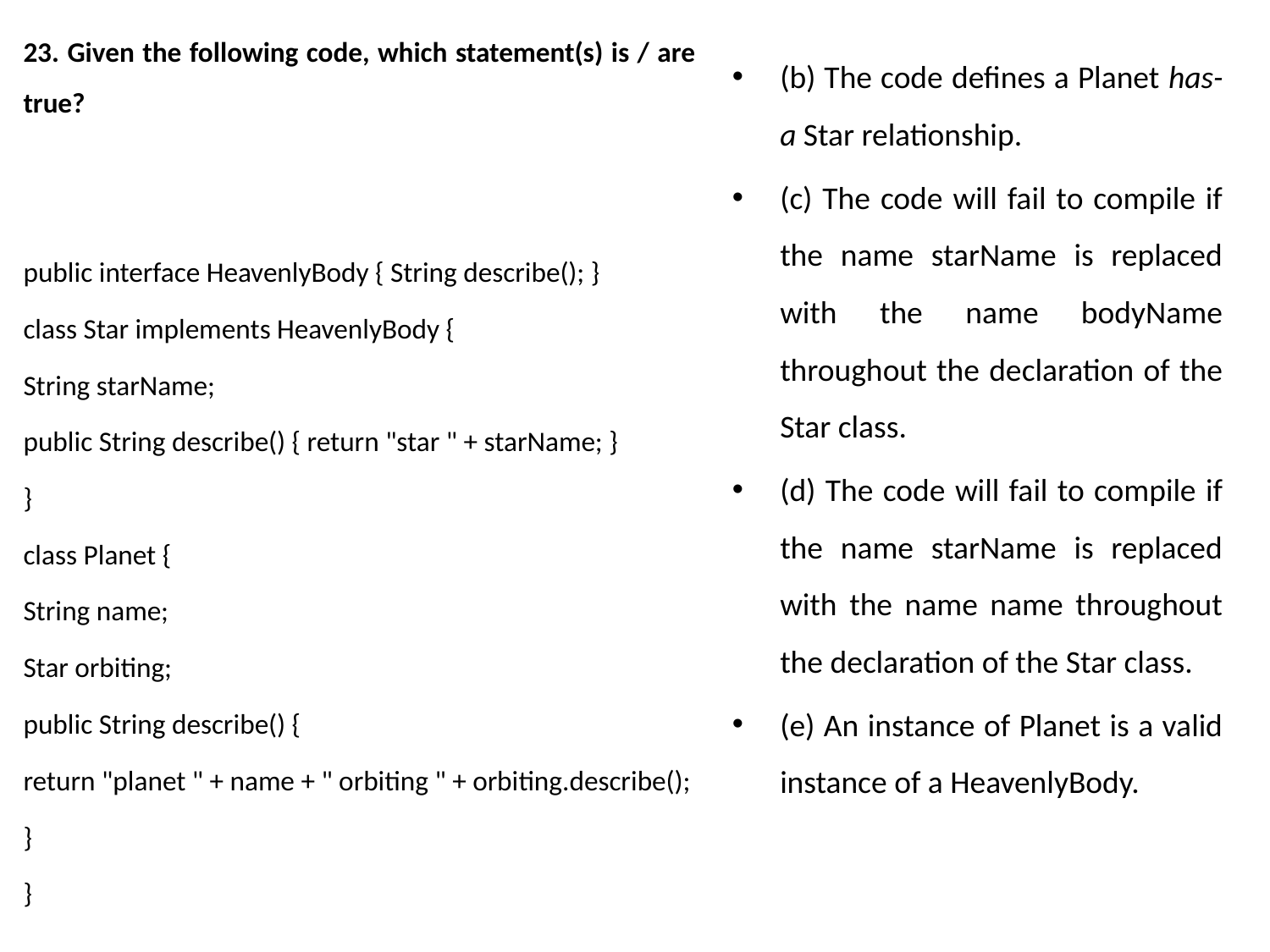

23. Given the following code, which statement(s) is / are true?

public interface HeavenlyBody { String describe(); }
class Star implements HeavenlyBody {
String starName;
public String describe() { return "star " + starName; }
}
class Planet {
String name;
Star orbiting;
public String describe() {
return "planet " + name + " orbiting " + orbiting.describe();
}
}
(b) The code defines a Planet has-a Star relationship.
(c) The code will fail to compile if the name starName is replaced with the name bodyName throughout the declaration of the Star class.
(d) The code will fail to compile if the name starName is replaced with the name name throughout the declaration of the Star class.
(e) An instance of Planet is a valid instance of a HeavenlyBody.